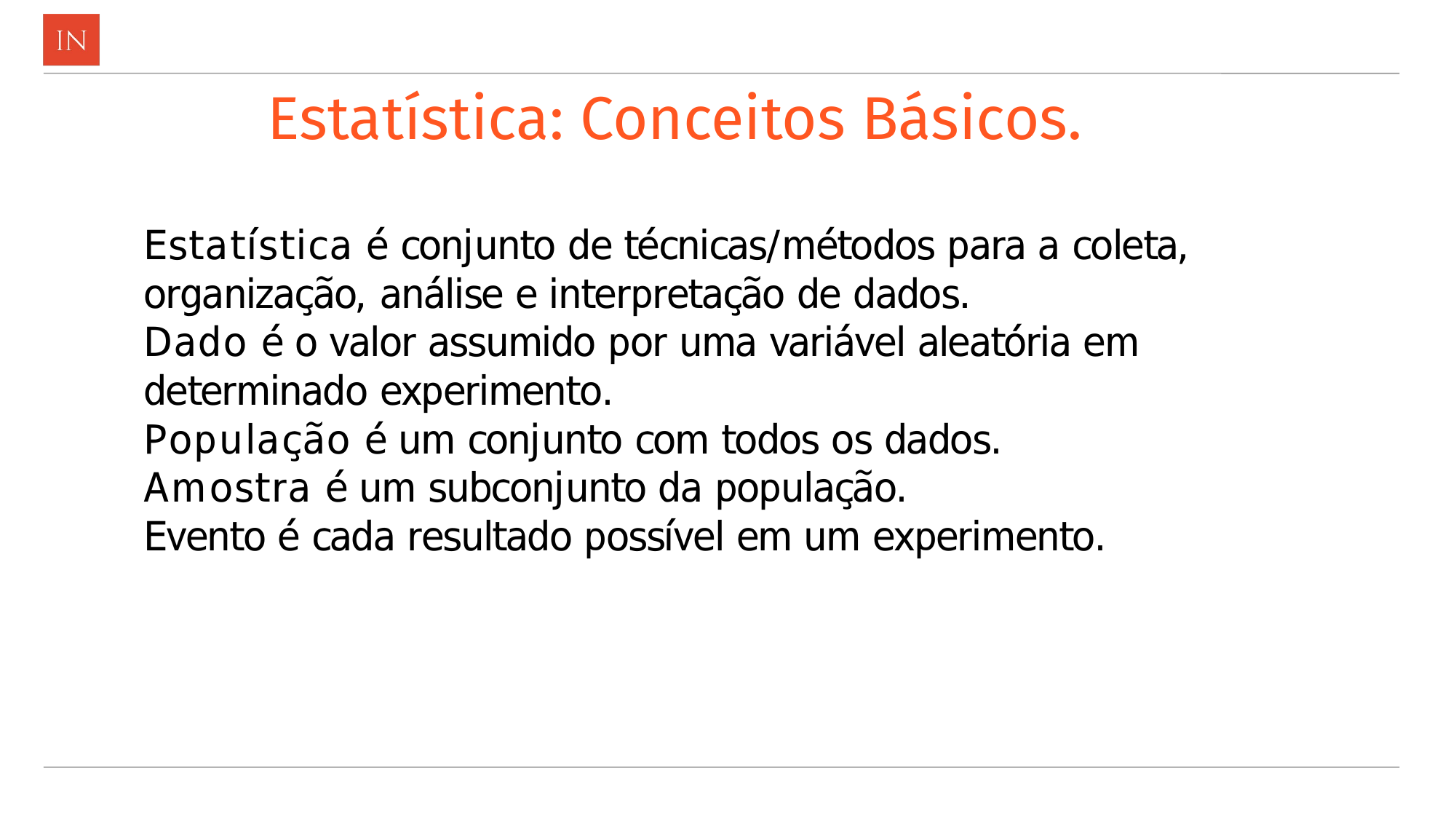

# Estatística: Conceitos Básicos.
Estatística é conjunto de técnicas/métodos para a coleta, organização, análise e interpretação de dados.
Dado é o valor assumido por uma variável aleatória em determinado experimento.
População é um conjunto com todos os dados.
Amostra é um subconjunto da população.
Evento é cada resultado possível em um experimento.